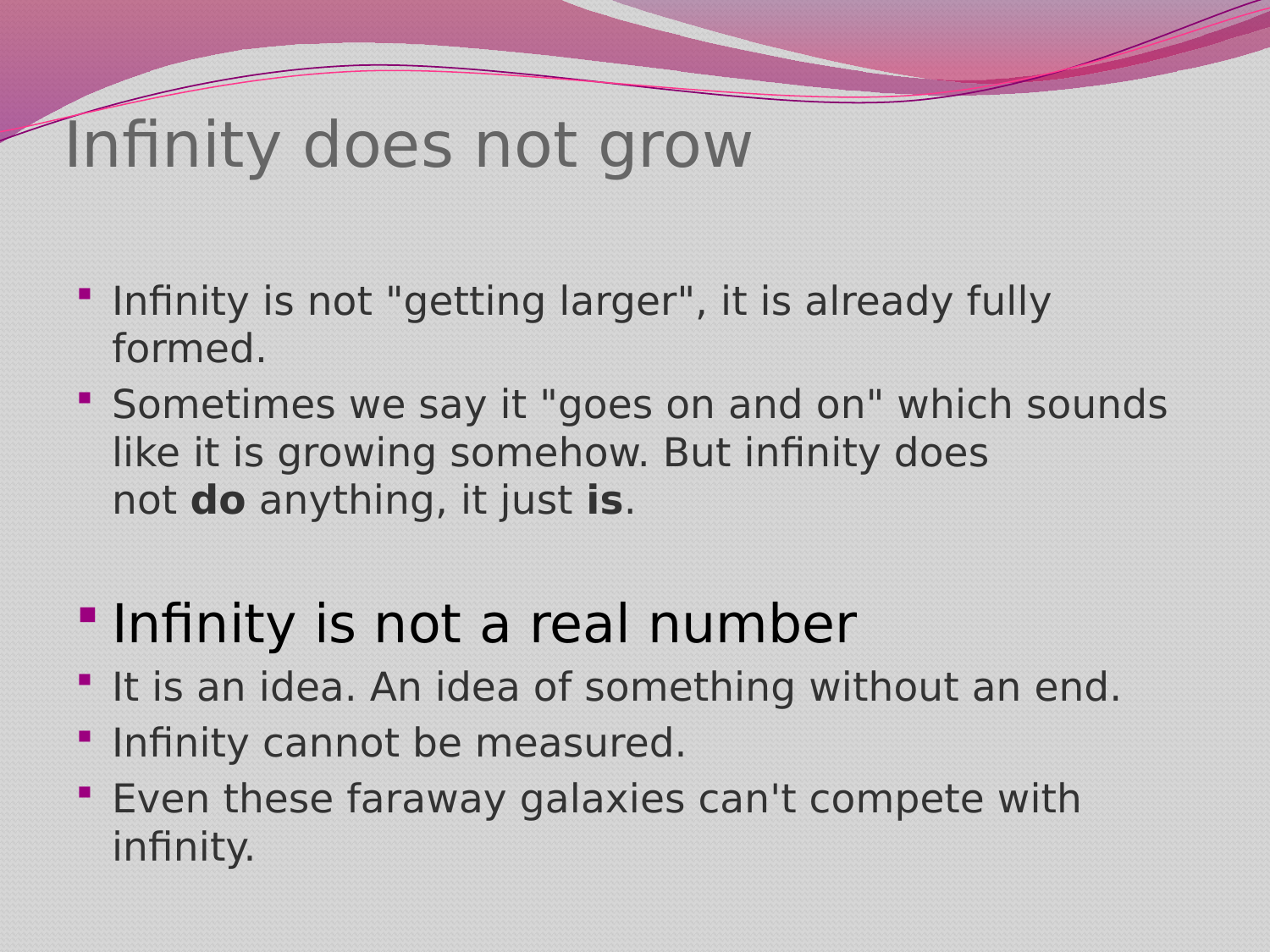

# Infinity does not grow
Infinity is not "getting larger", it is already fully formed.
Sometimes we say it "goes on and on" which sounds like it is growing somehow. But infinity does not do anything, it just is.

Infinity is not a real number
It is an idea. An idea of something without an end.
Infinity cannot be measured.
Even these faraway galaxies can't compete with infinity.